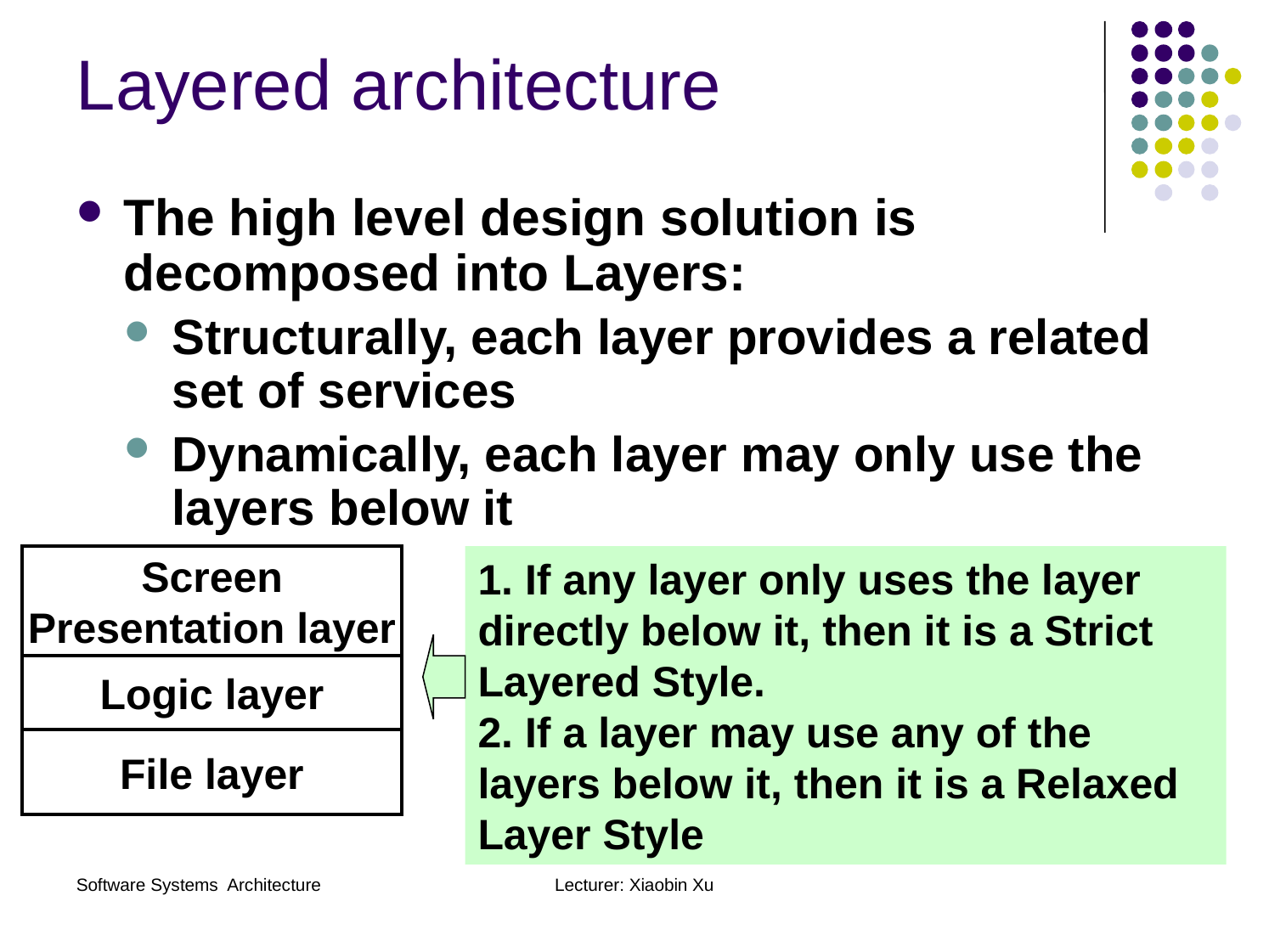

Layered architecture
The high level design solution is decomposed into Layers:
Structurally, each layer provides a related set of services
Dynamically, each layer may only use the layers below it
Screen
Presentation layer
1. If any layer only uses the layer directly below it, then it is a Strict Layered Style.
2. If a layer may use any of the layers below it, then it is a Relaxed Layer Style

Logic layer
File layer
Software Systems  Architecture
Lecturer: Xiaobin Xu